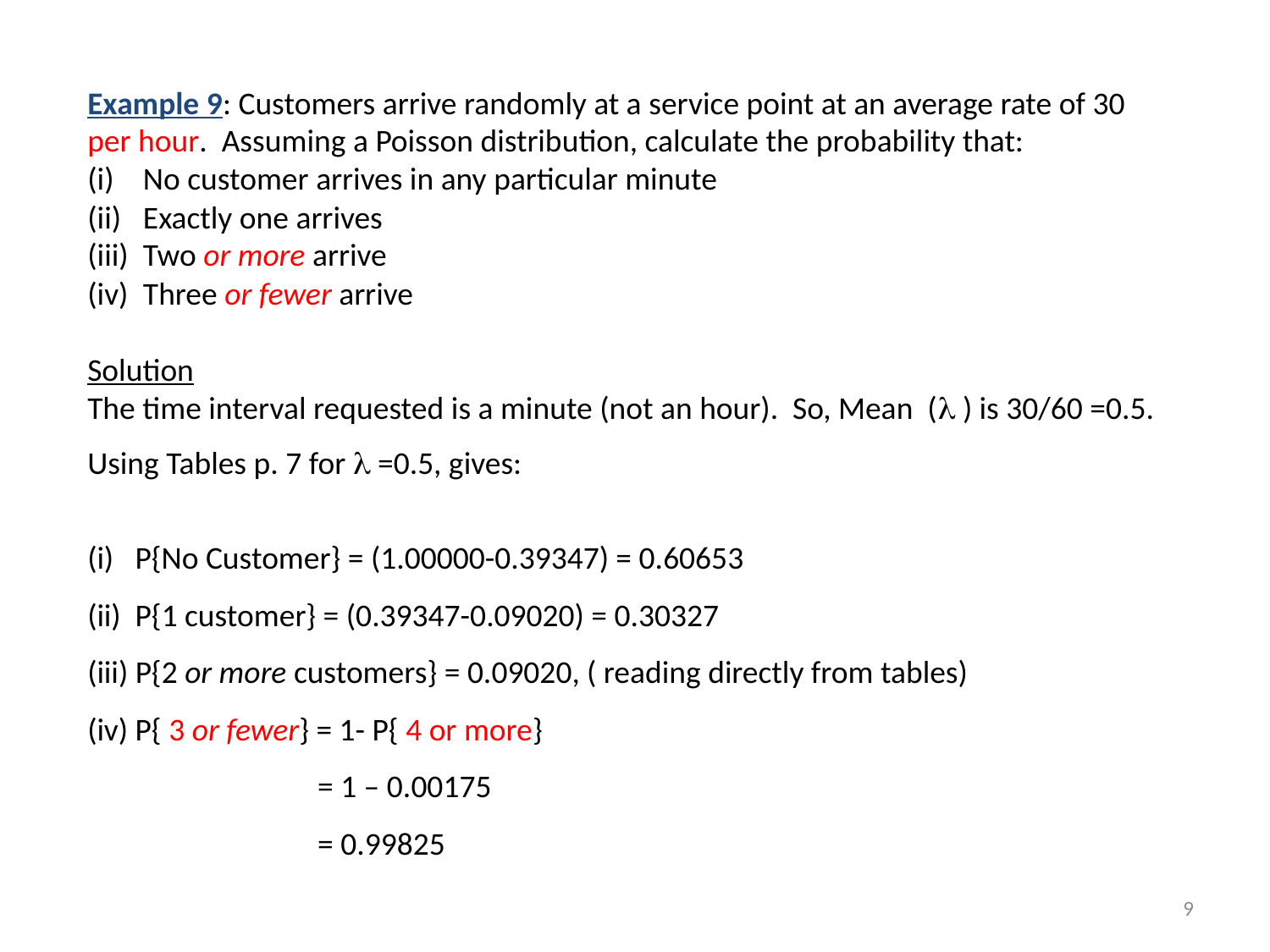

Example 9: Customers arrive randomly at a service point at an average rate of 30 per hour.  Assuming a Poisson distribution, calculate the probability that:
No customer arrives in any particular minute
Exactly one arrives
Two or more arrive
Three or fewer arrive

Solution
The time interval requested is a minute (not an hour).  So, Mean  (λ ) is 30/60 =0.5.

Using Tables p. 7 for λ =0.5, gives:

(i)   P{No Customer} = (1.00000-0.39347) = 0.60653
(ii)  P{1 customer} = (0.39347-0.09020) = 0.30327
(iii) P{2 or more customers} = 0.09020, ( reading directly from tables)
(iv) P{ 3 or fewer} = 1- P{ 4 or more}
                                = 1 – 0.00175
                                = 0.99825
9